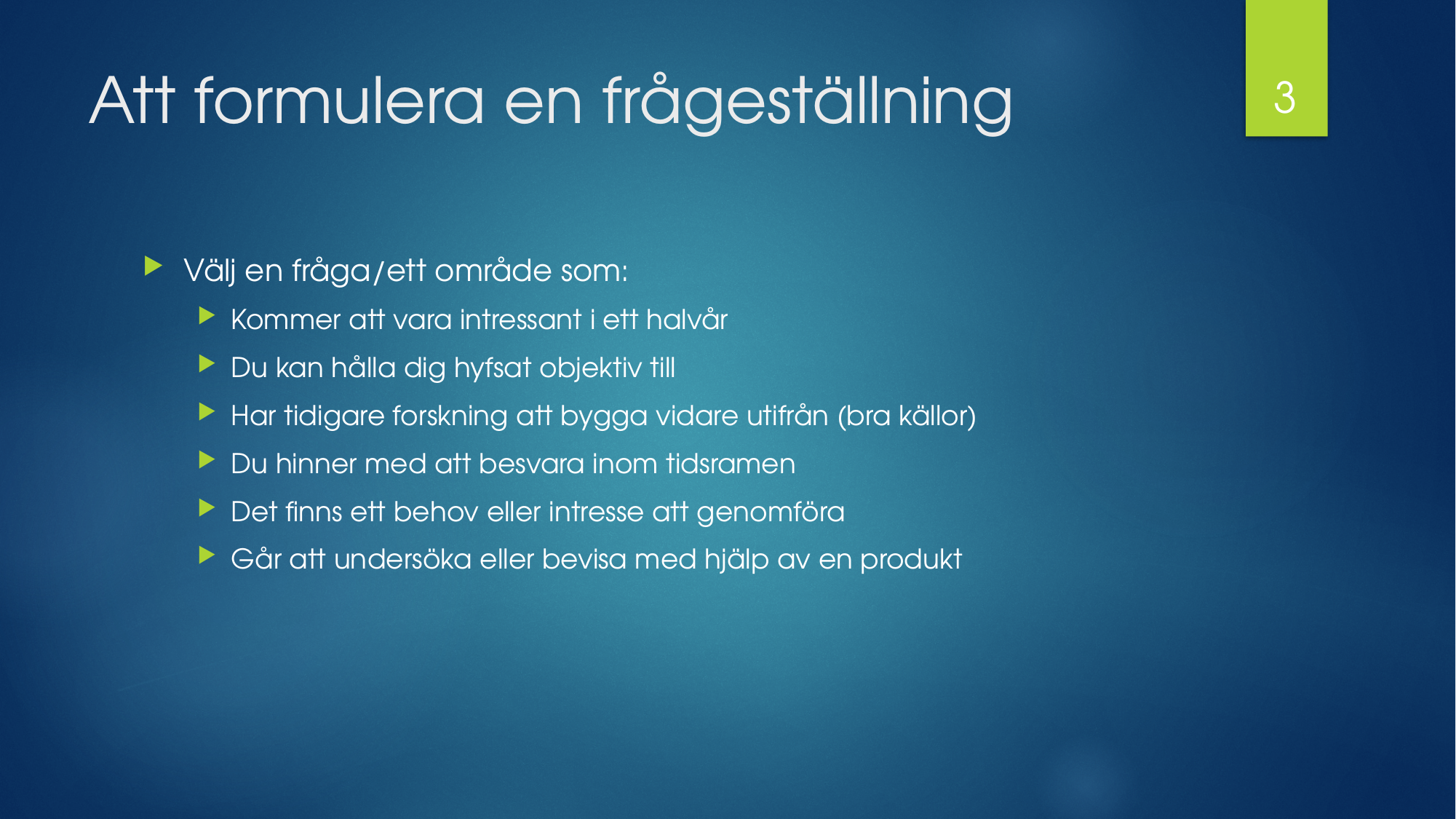

3
# Att formulera en frågeställning
Välj en fråga/ett område som:
Kommer att vara intressant i ett halvår
Du kan hålla dig hyfsat objektiv till
Har tidigare forskning att bygga vidare utifrån (bra källor)
Du hinner med att besvara inom tidsramen
Det finns ett behov eller intresse att genomföra
Går att undersöka eller bevisa med hjälp av en produkt